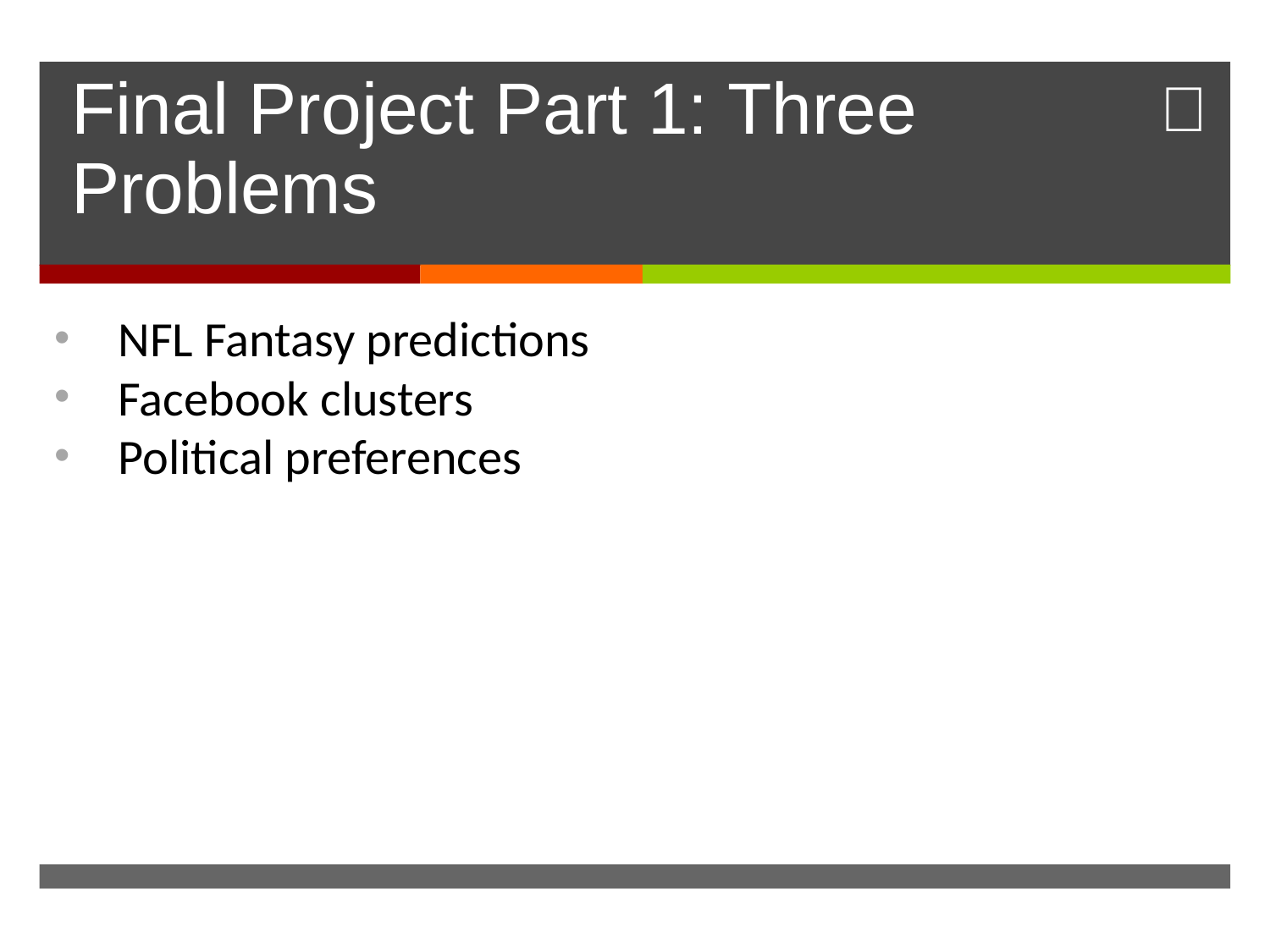

# Final Project Part 1: Three Problems
NFL Fantasy predictions
Facebook clusters
Political preferences